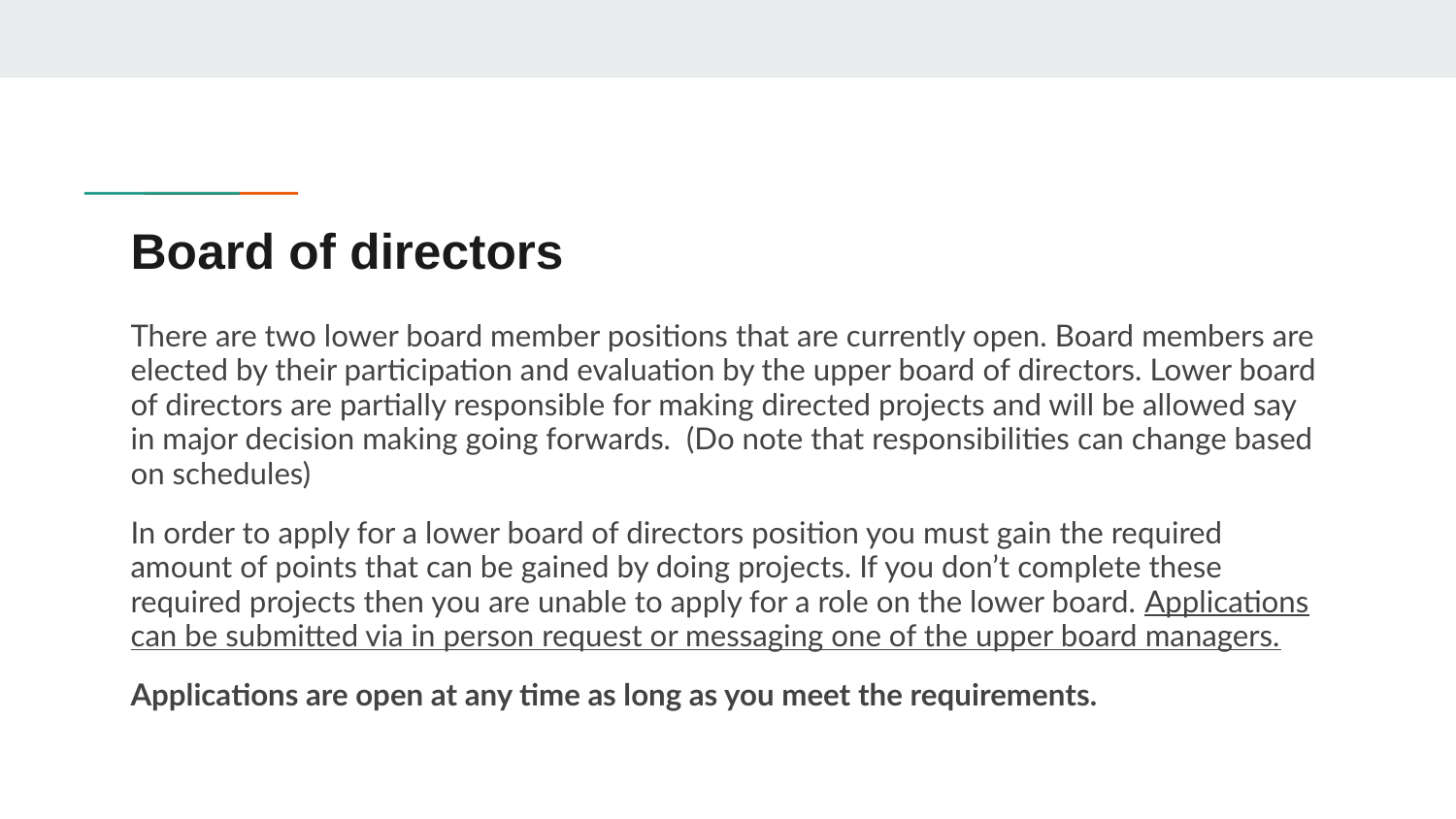

# Board of directors
There are two lower board member positions that are currently open. Board members are elected by their participation and evaluation by the upper board of directors. Lower board of directors are partially responsible for making directed projects and will be allowed say in major decision making going forwards.  (Do note that responsibilities can change based on schedules)
In order to apply for a lower board of directors position you must gain the required amount of points that can be gained by doing projects. If you don’t complete these required projects then you are unable to apply for a role on the lower board. Applications can be submitted via in person request or messaging one of the upper board managers.
Applications are open at any time as long as you meet the requirements.